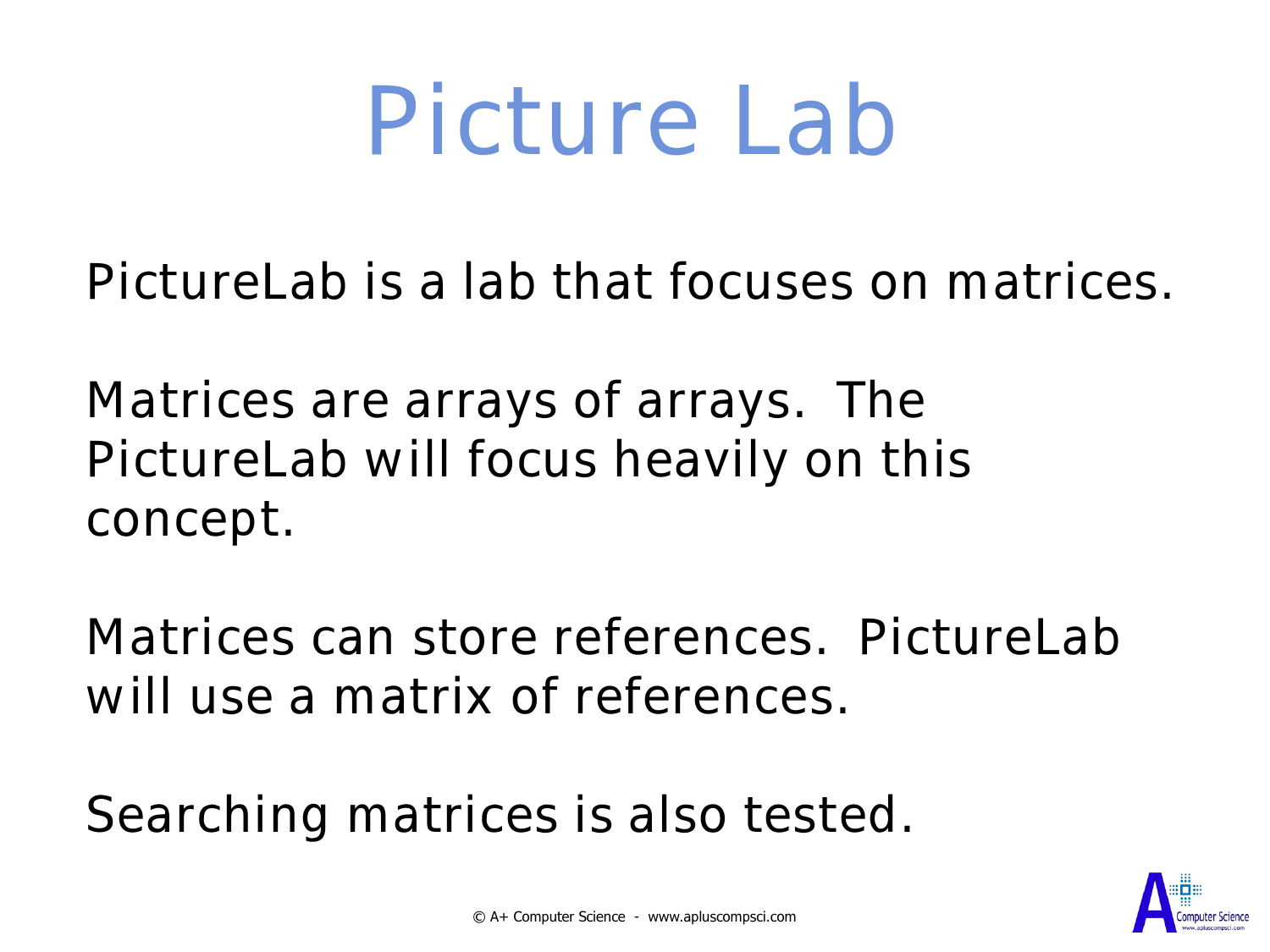

Picture Lab
PictureLab is a lab that focuses on matrices.

Matrices are arrays of arrays.  The PictureLab will focus heavily on this concept.
Matrices can store references.  PictureLab will use a matrix of references.

Searching matrices is also tested.

© A+ Computer Science  -  www.apluscompsci.com